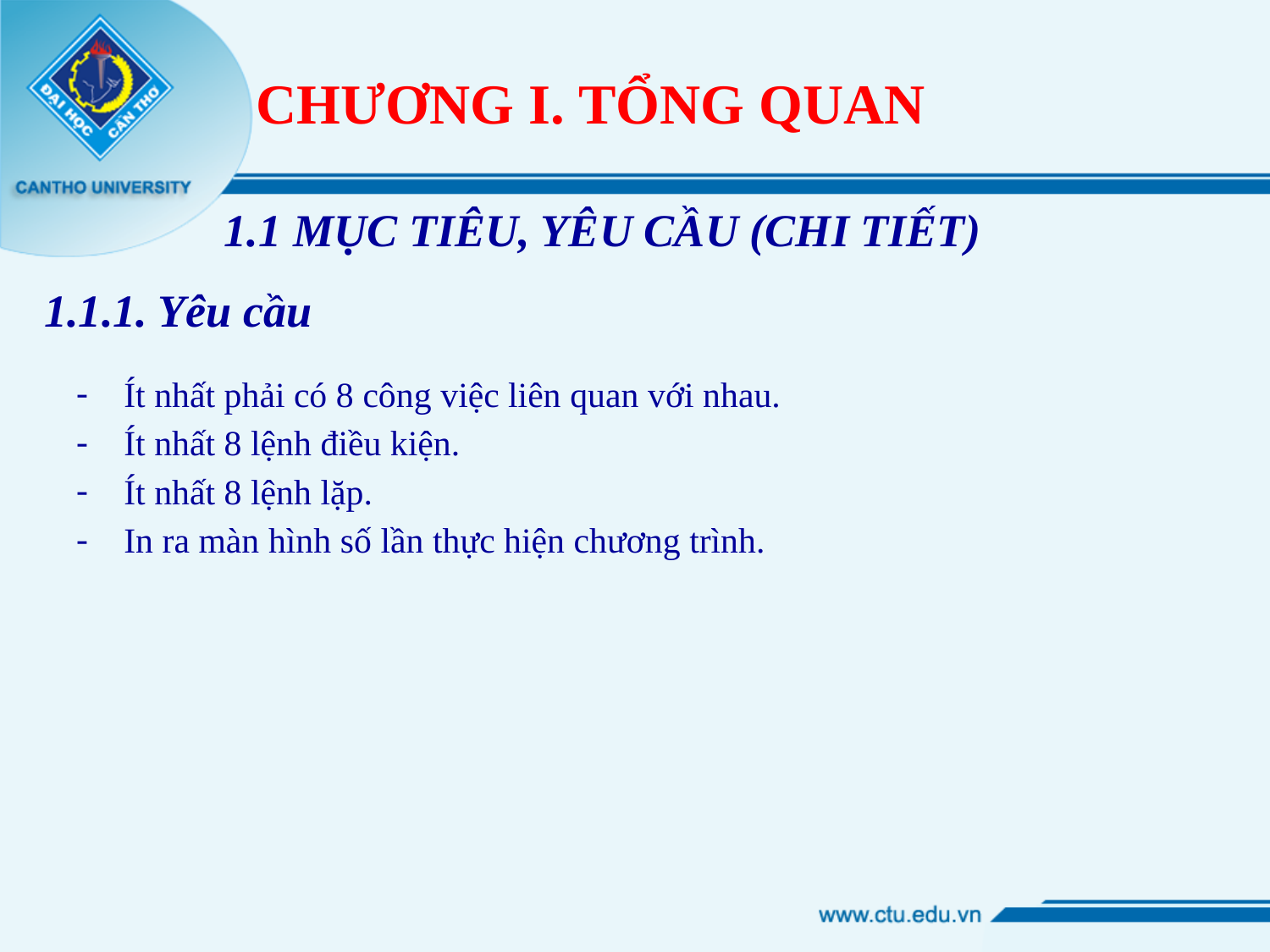

# CHƯƠNG I. TỔNG QUAN
1.1 MỤC TIÊU, YÊU CẦU (CHI TIẾT)
1.1.1. Yêu cầu
Ít nhất phải có 8 công việc liên quan với nhau.
Ít nhất 8 lệnh điều kiện.
Ít nhất 8 lệnh lặp.
In ra màn hình số lần thực hiện chương trình.